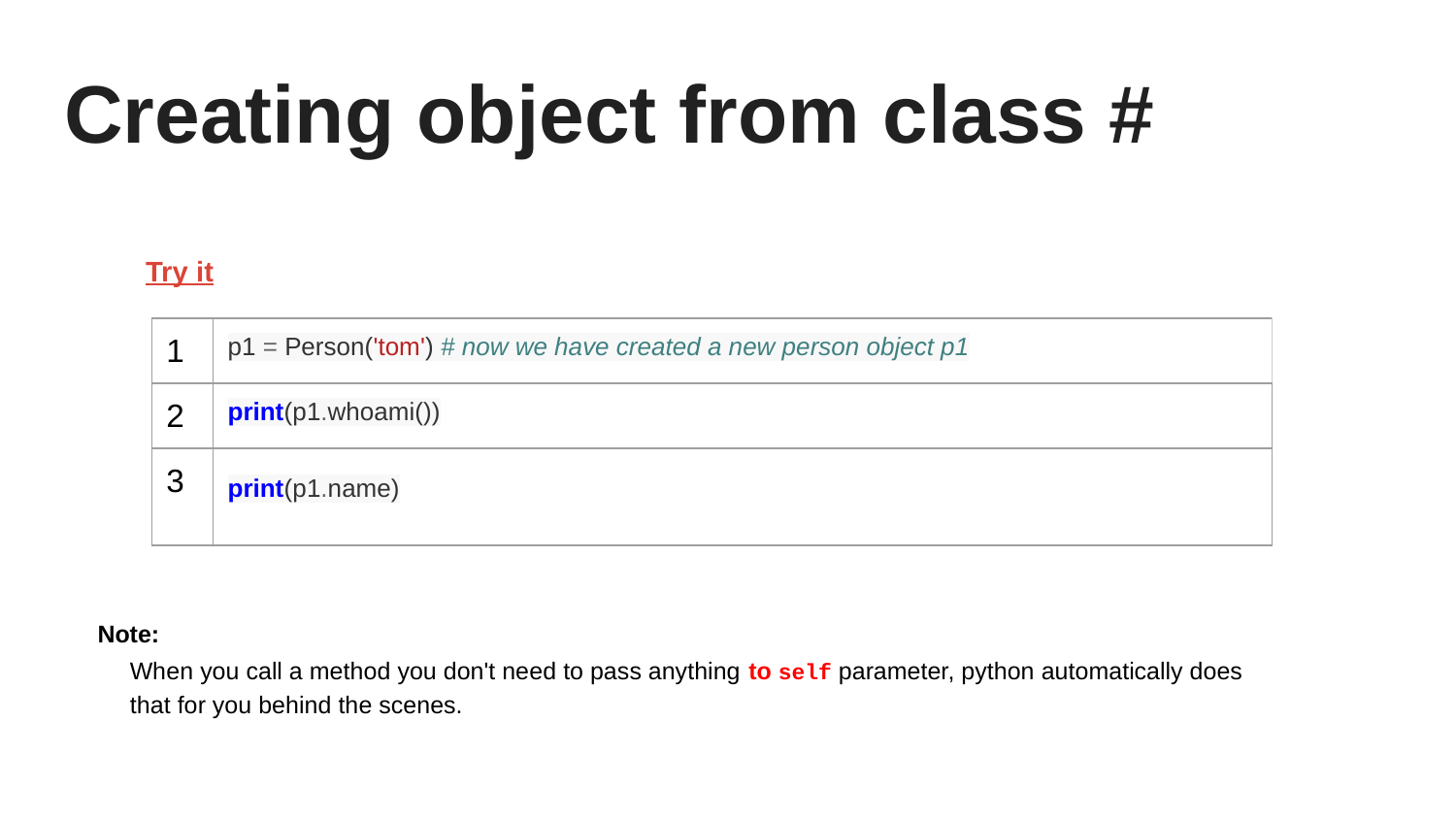

# Creating object from class #

Try it
| 1 | p1 = Person('tom') # now we have created a new person object p1 |
| --- | --- |
| 2 | print(p1.whoami()) |
| 3 | print(p1.name) |
Note:
When you call a method you don't need to pass anything to self parameter, python automatically does that for you behind the scenes.